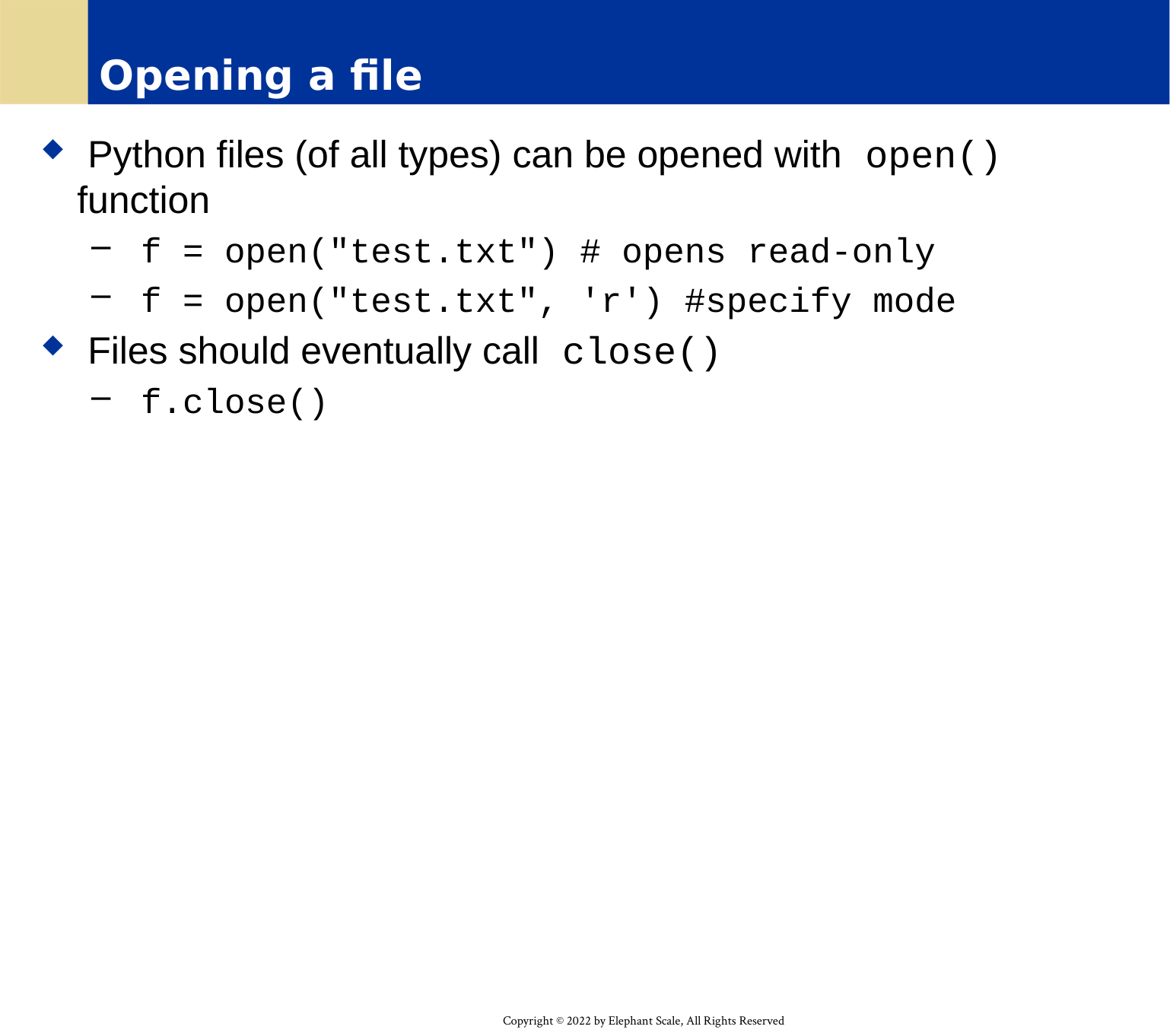

# Opening a file
 Python files (of all types) can be opened with open() function
 f = open("test.txt") # opens read-only
 f = open("test.txt", 'r') #specify mode
 Files should eventually call close()
 f.close()
Copyright © 2022 by Elephant Scale, All Rights Reserved